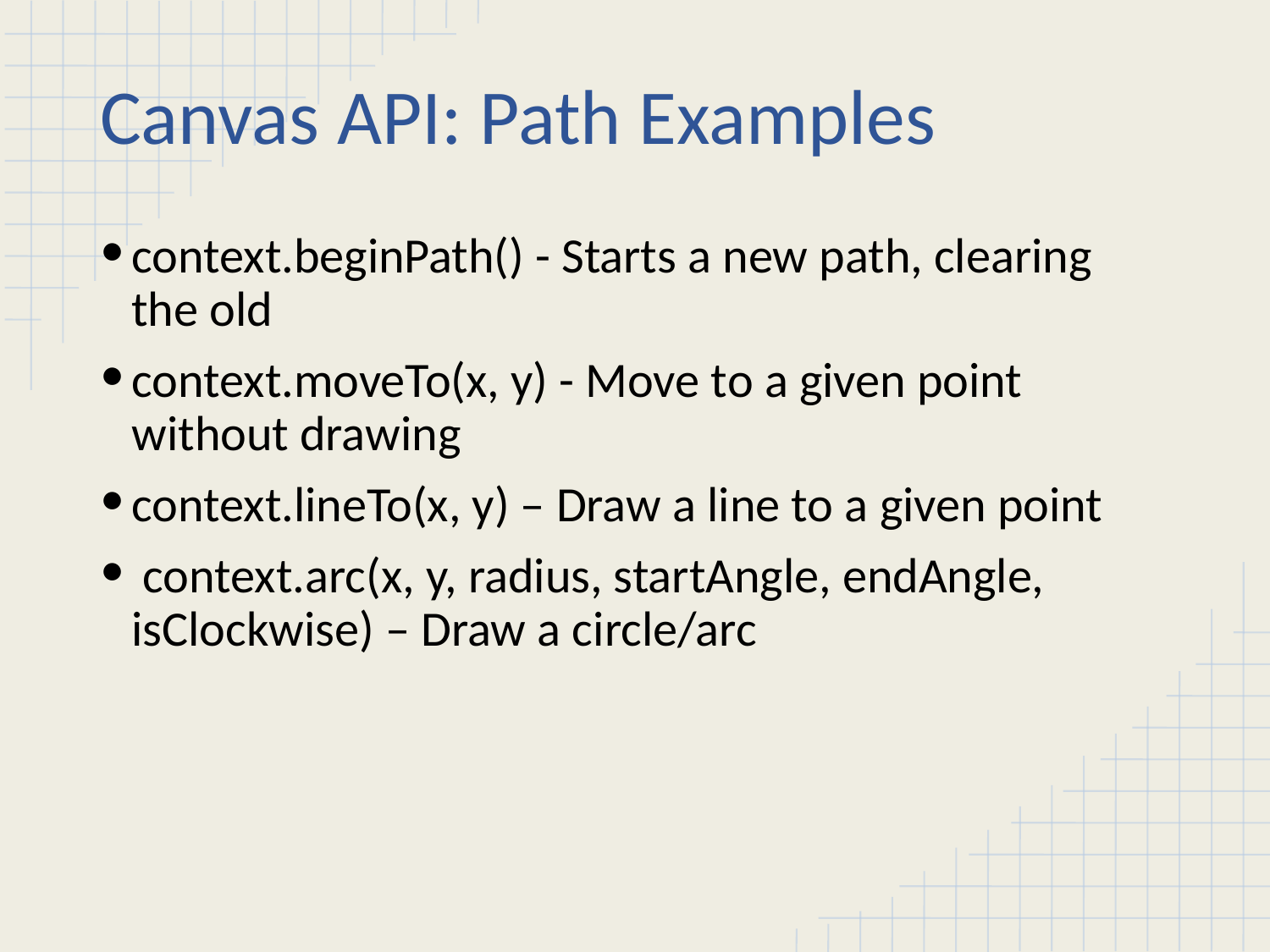

# Canvas API: Path Examples
context.beginPath() - Starts a new path, clearing the old
context.moveTo(x, y) - Move to a given point without drawing
context.lineTo(x, y) – Draw a line to a given point
 context.arc(x, y, radius, startAngle, endAngle, isClockwise) – Draw a circle/arc